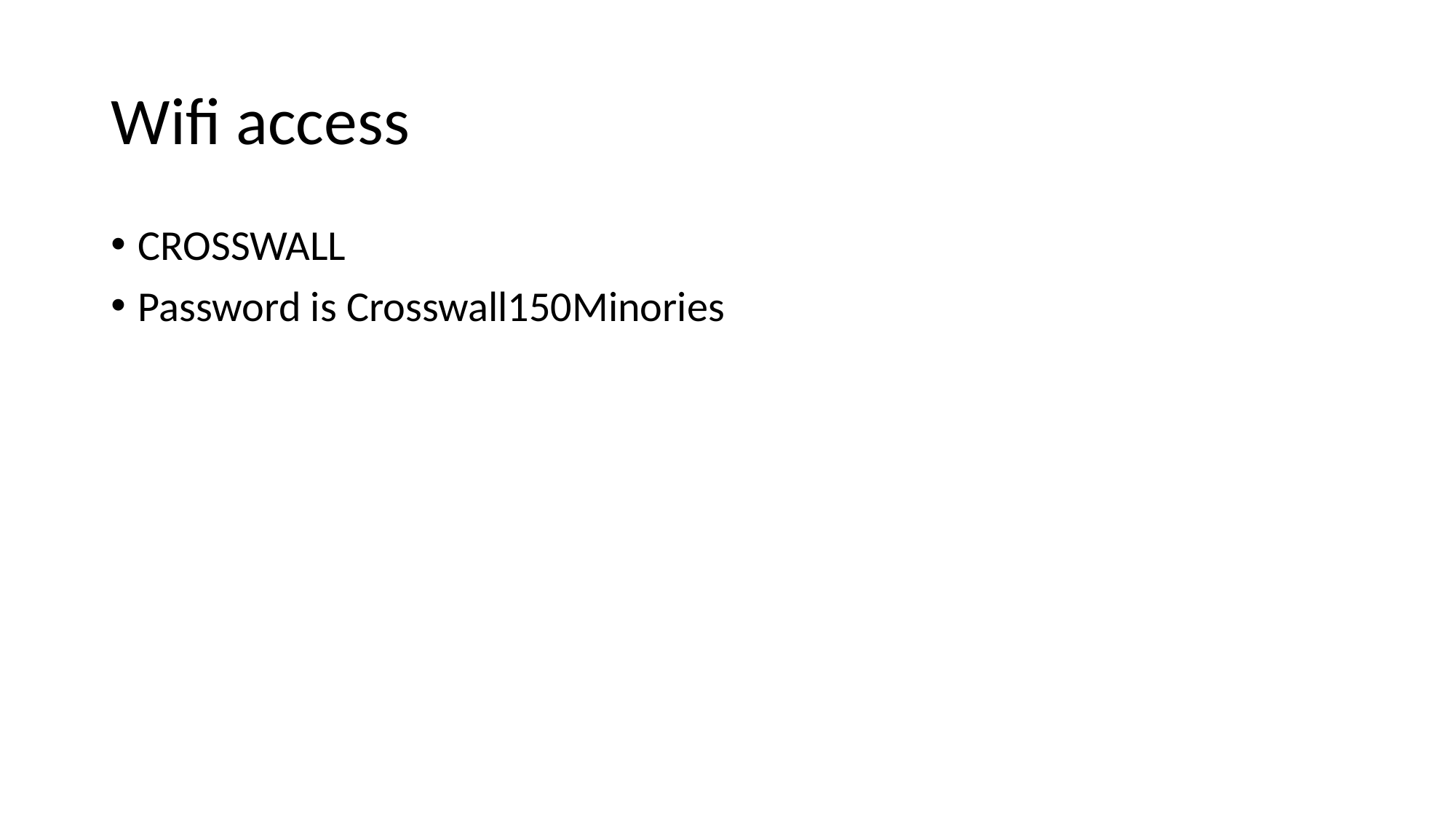

# Wifi access
CROSSWALL
Password is Crosswall150Minories